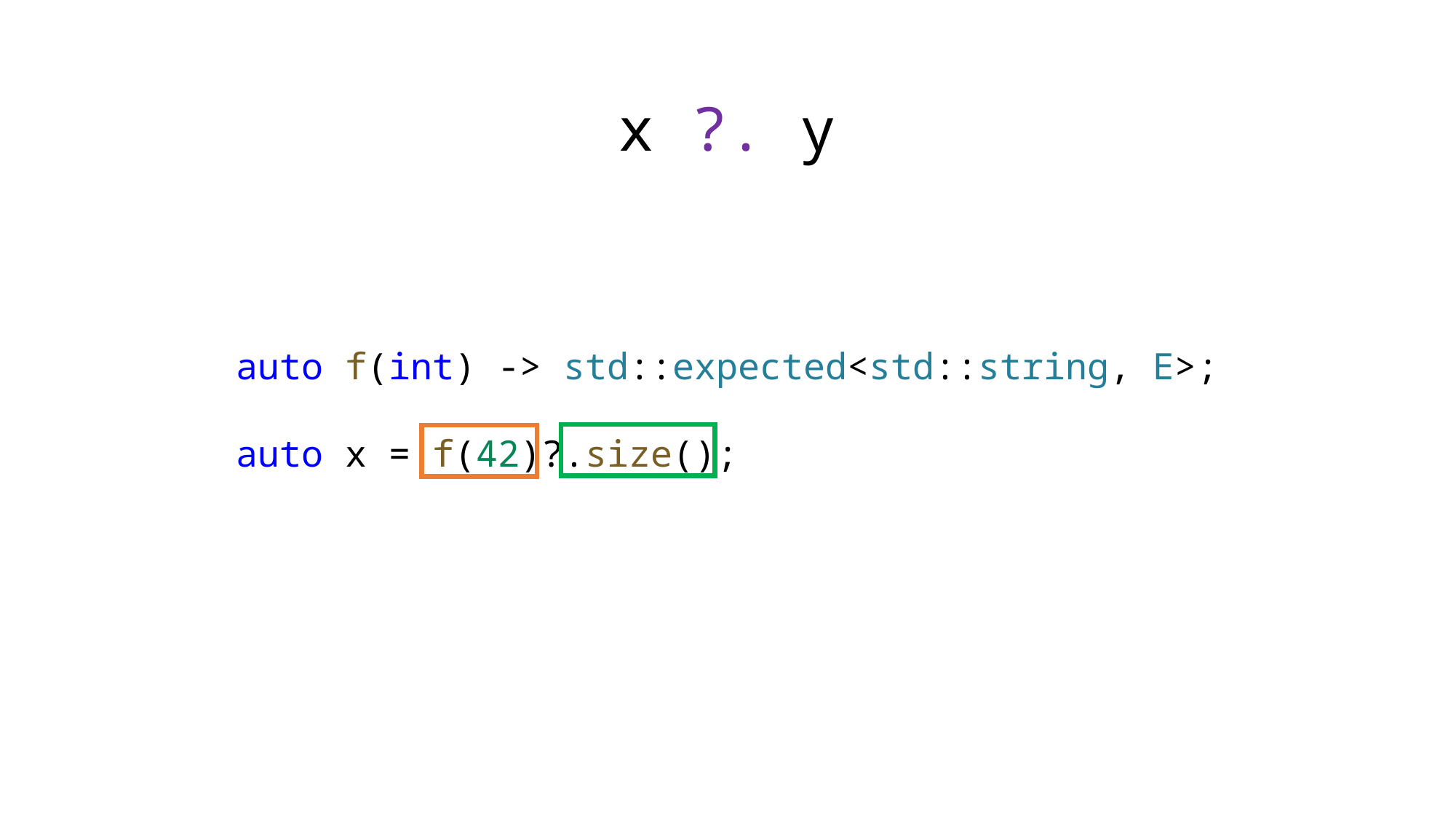

x ?. y
auto f(int) -> std::expected<std::string, E>;
auto x = f(42)?.size();